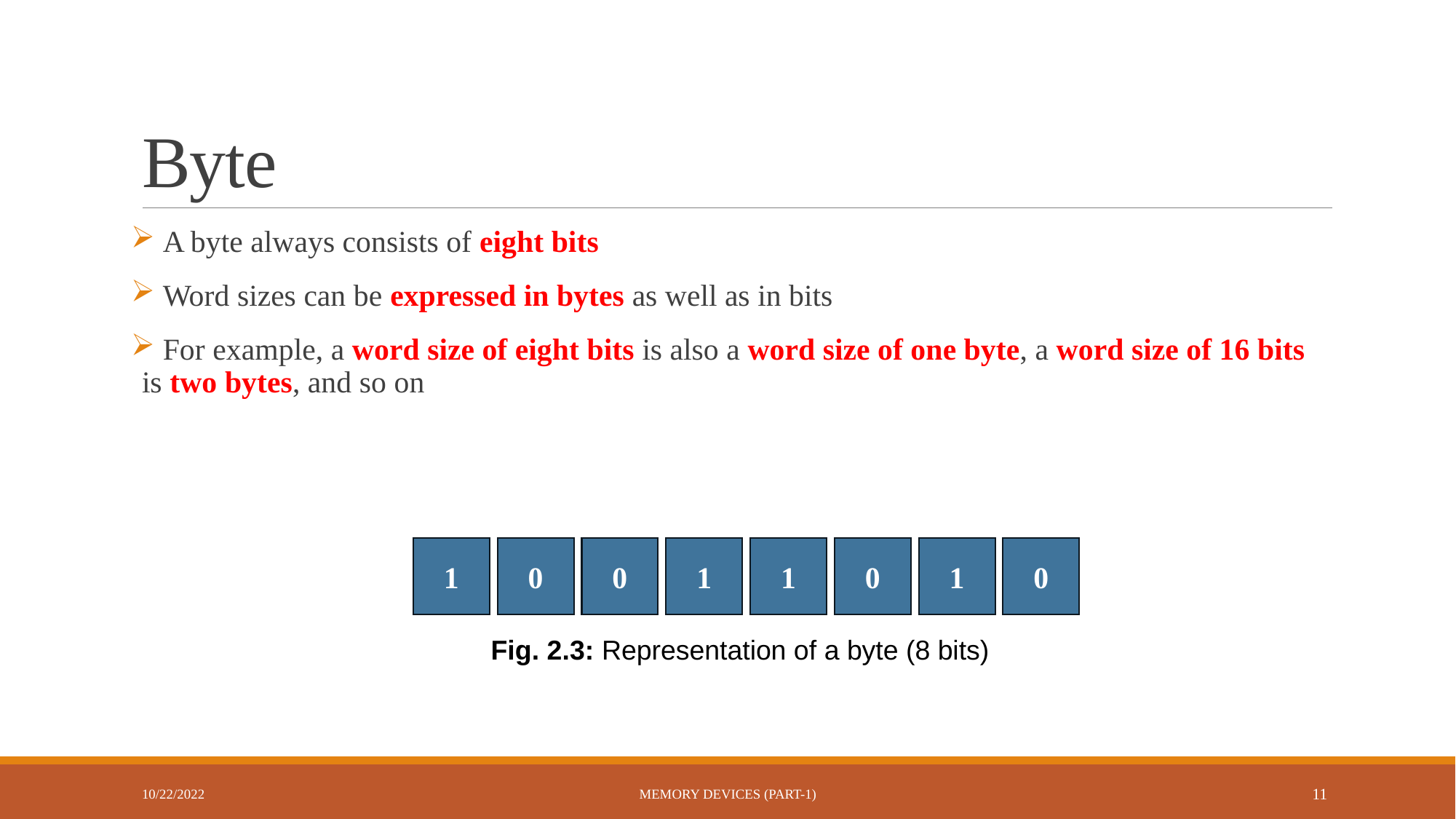

# Byte
 A byte always consists of eight bits
 Word sizes can be expressed in bytes as well as in bits
 For example, a word size of eight bits is also a word size of one byte, a word size of 16 bits is two bytes, and so on
1
0
0
1
1
0
1
0
Fig. 2.3: Representation of a byte (8 bits)
10/22/2022
Memory Devices (Part-1)
11